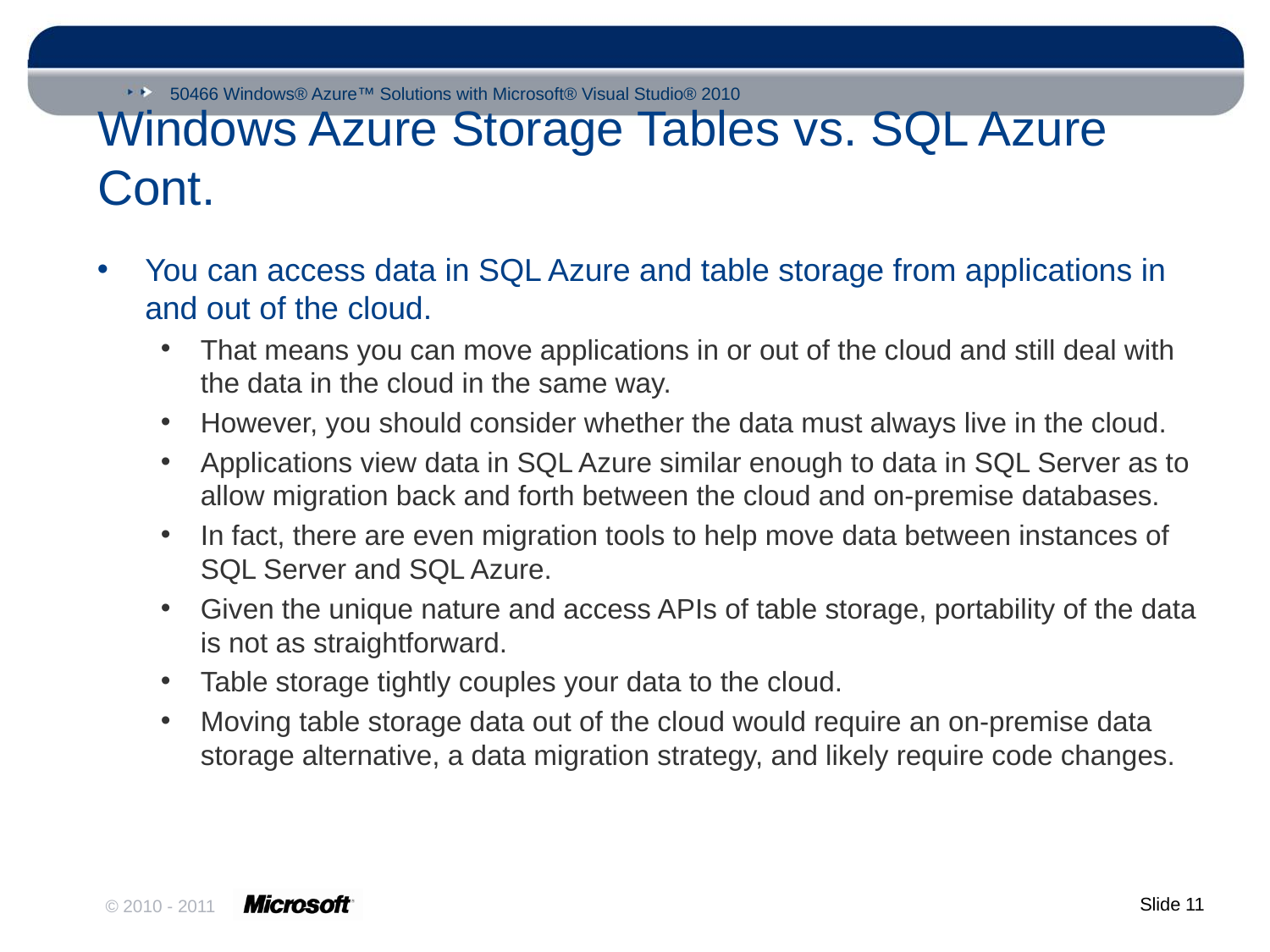

# Windows Azure Storage Tables vs. SQL Azure Cont.
You can access data in SQL Azure and table storage from applications in and out of the cloud.
That means you can move applications in or out of the cloud and still deal with the data in the cloud in the same way.
However, you should consider whether the data must always live in the cloud.
Applications view data in SQL Azure similar enough to data in SQL Server as to allow migration back and forth between the cloud and on-premise databases.
In fact, there are even migration tools to help move data between instances of SQL Server and SQL Azure.
Given the unique nature and access APIs of table storage, portability of the data is not as straightforward.
Table storage tightly couples your data to the cloud.
Moving table storage data out of the cloud would require an on-premise data storage alternative, a data migration strategy, and likely require code changes.